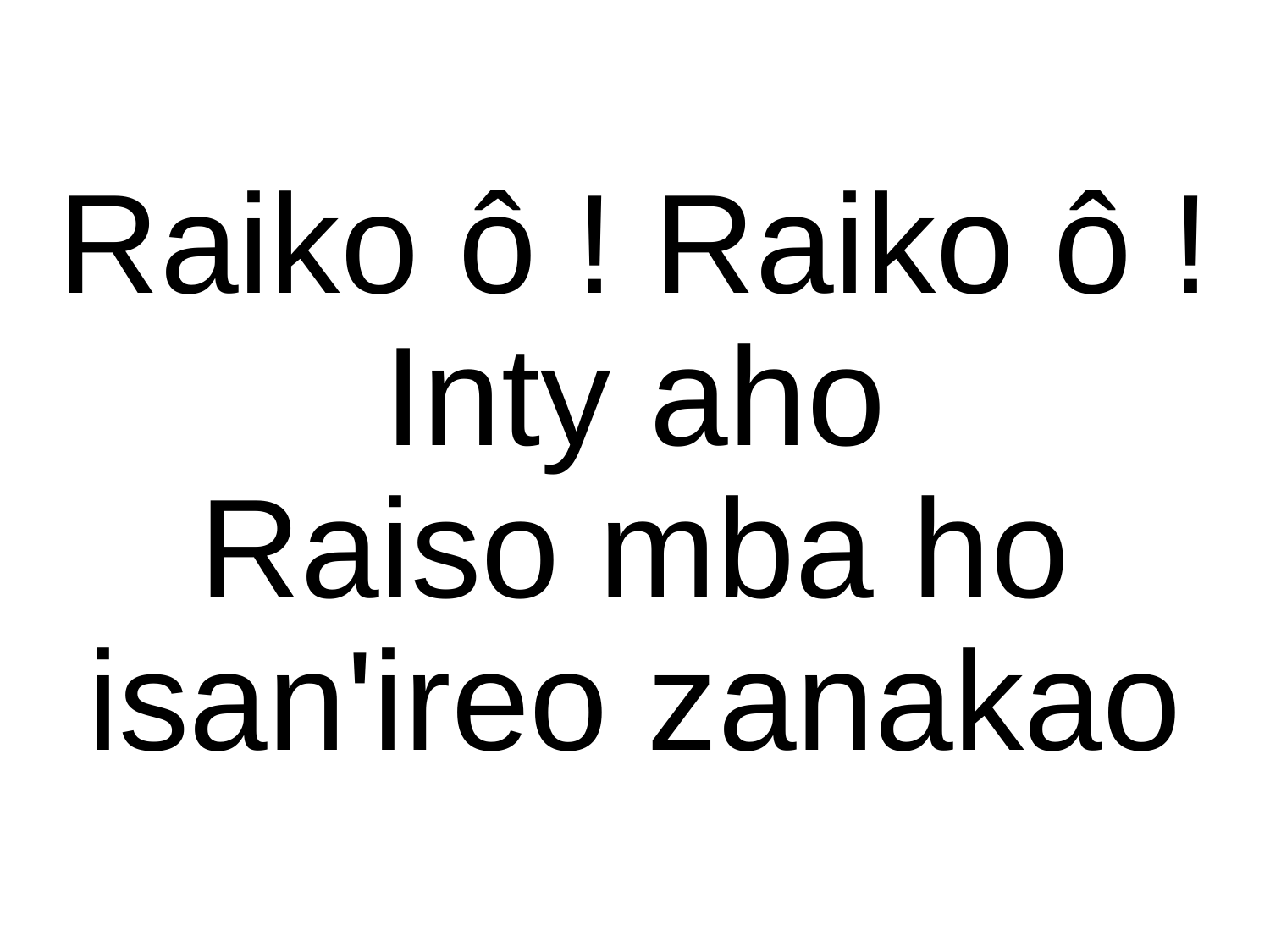

Raiko ô ! Raiko ô ! Inty aho
Raiso mba ho isan'ireo zanakao